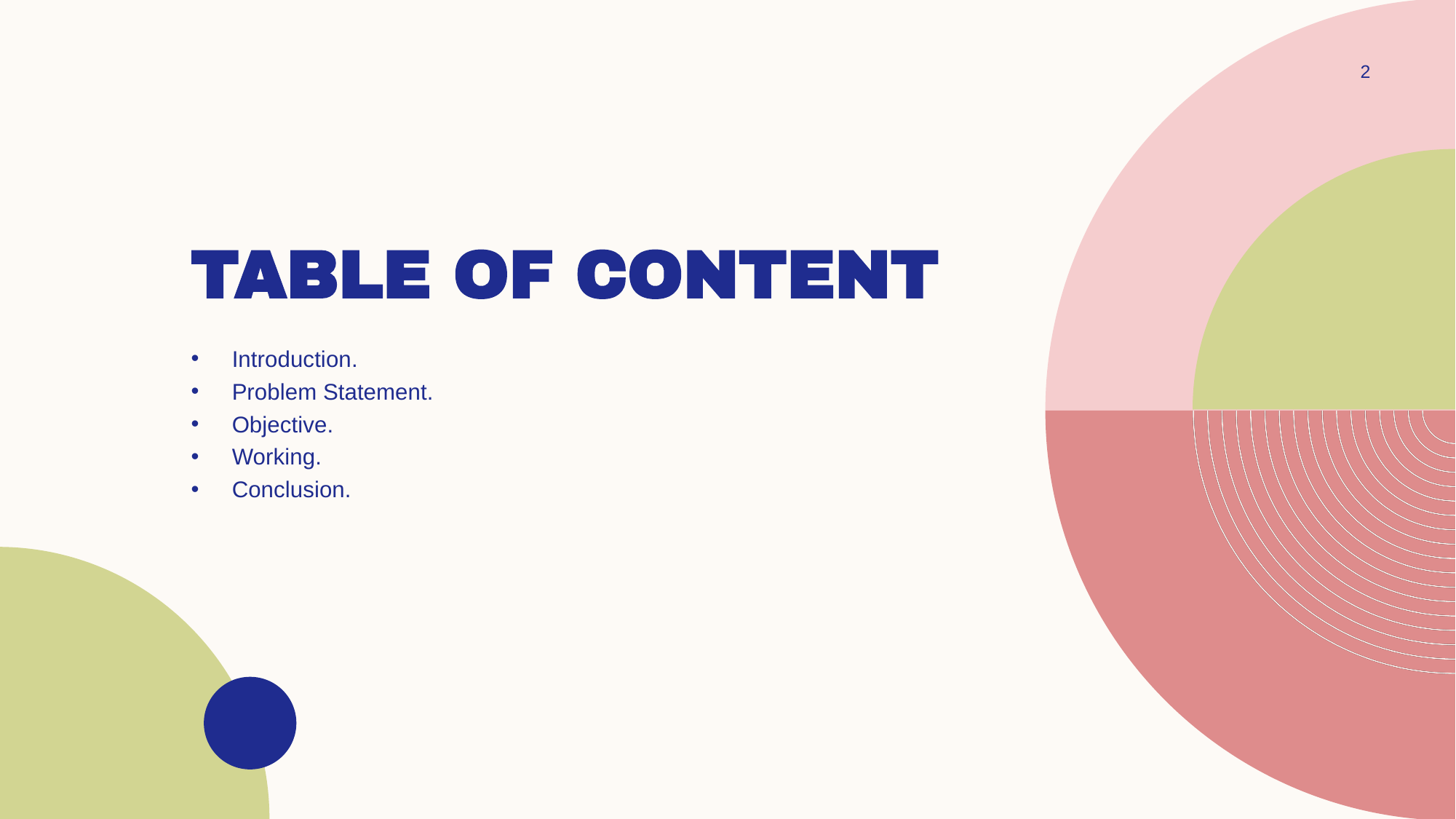

2
# Table Of Content
Introduction.
Problem Statement.
Objective.
Working.
Conclusion.